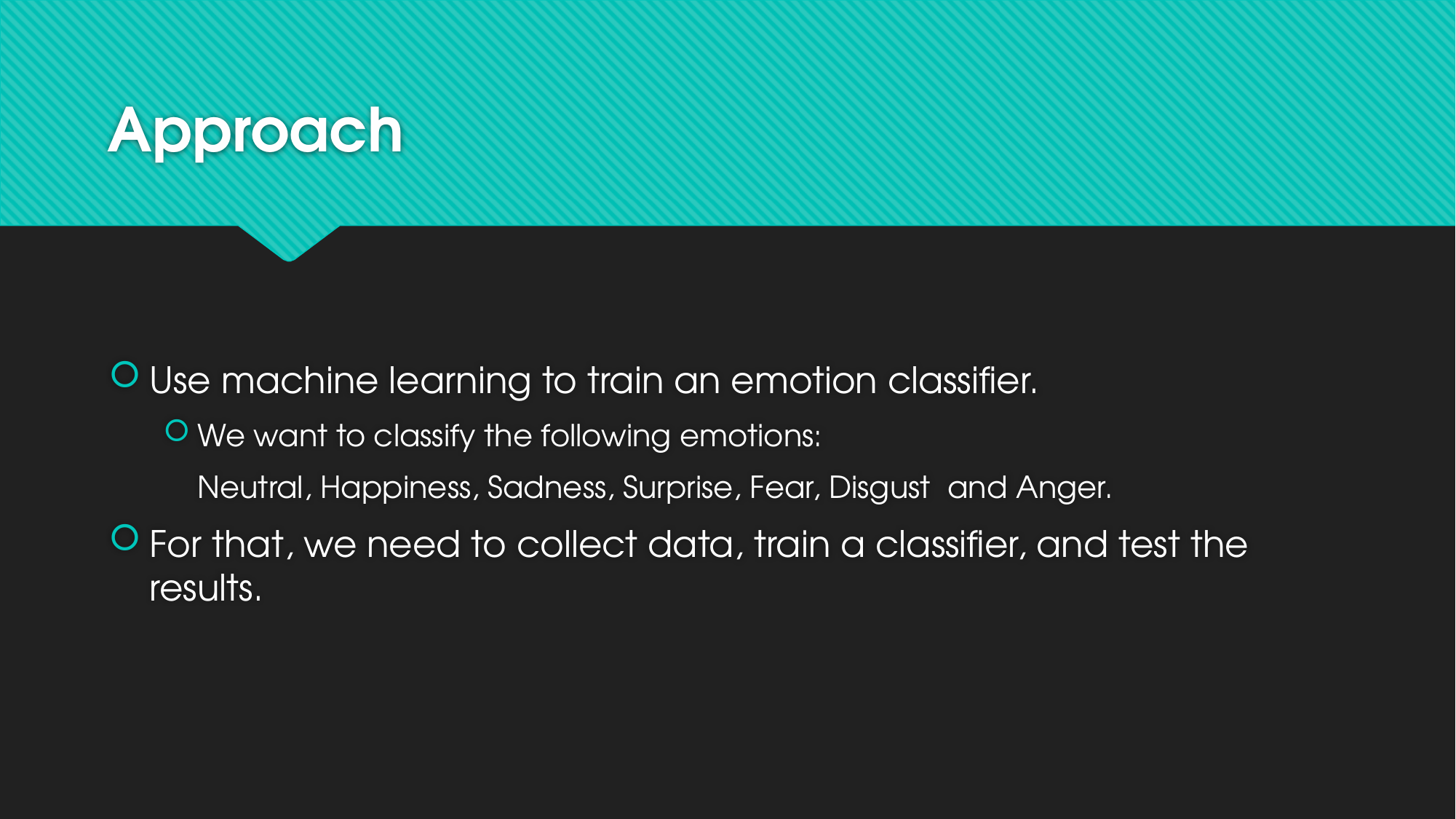

# Approach
Use machine learning to train an emotion classifier.
We want to classify the following emotions:
	Neutral, Happiness, Sadness, Surprise, Fear, Disgust  and Anger.
For that, we need to collect data, train a classifier, and test the results.